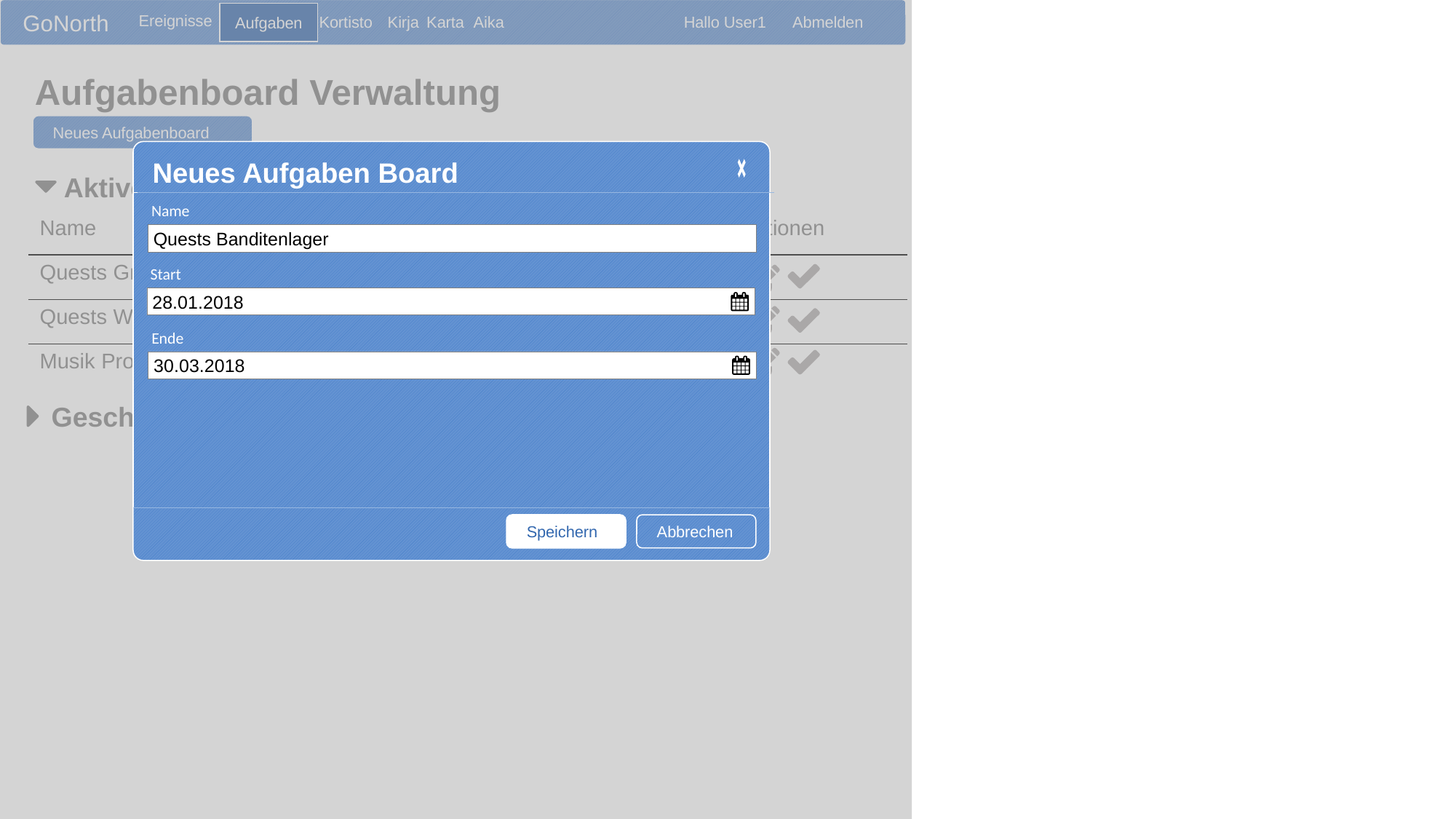

Ereignisse
Kortisto
Kirja
GoNorth
Hallo User1
Karta
Abmelden
Aika
Aufgaben
Aufgabenboard Verwaltung
Neues Aufgabenboard
Neues Aufgaben Board

Speichern
Abbrechen
Aktive Boards
Aktiv
Todo
Abgeschlossen

Name
| Name | Start | Ende | Aktionen |
| --- | --- | --- | --- |
| Quests Gnotheima | 27.01.2018 | 27.03.2018 |  |
| Quests Wachturm |  |  |  |
| Musik Prototype |  |  |  |
Quests Banditenlager
Start

28.01.2018

Ende

30.03.2018

Geschlossene Boards